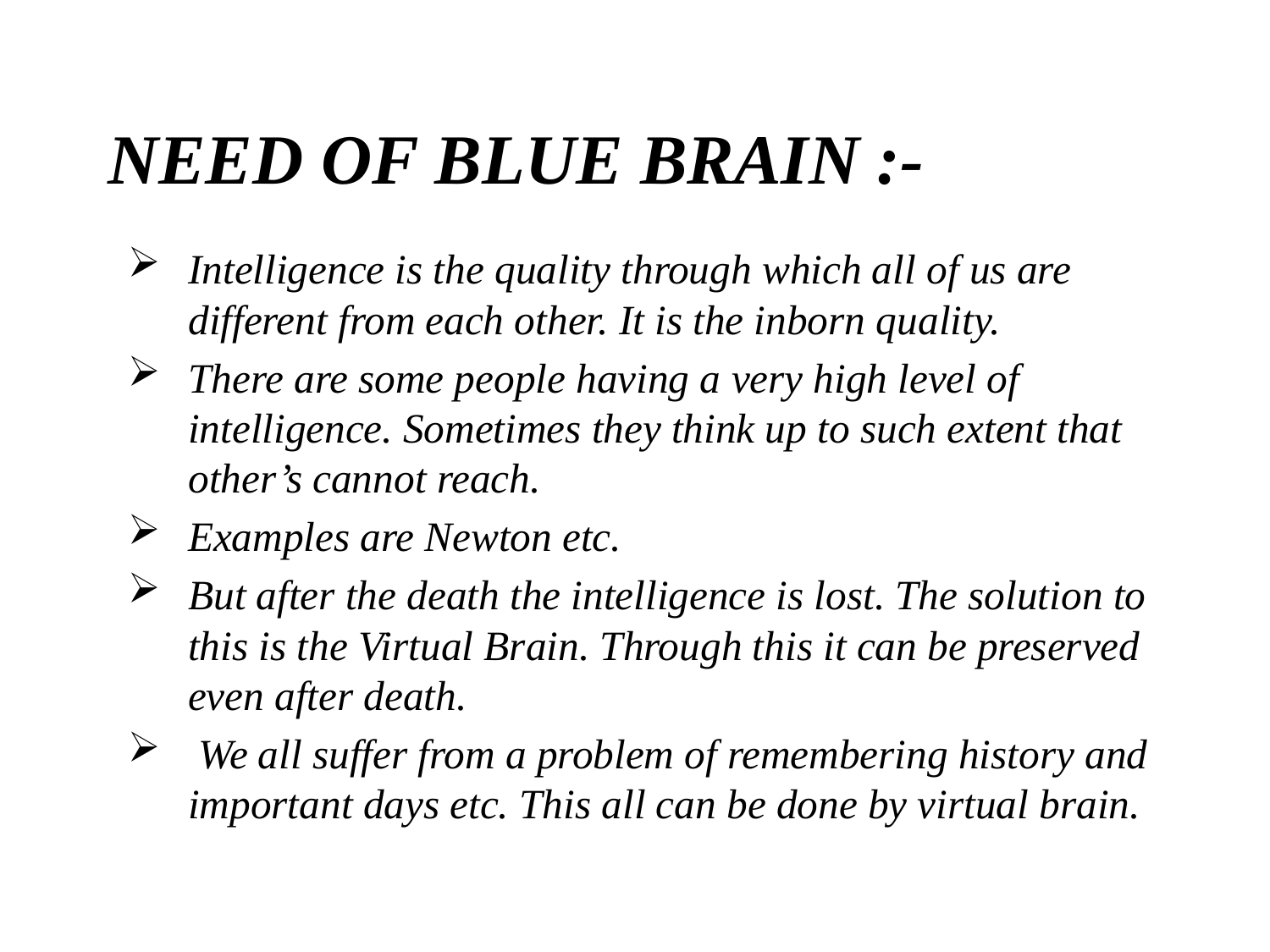

# NEED OF BLUE BRAIN :-
Intelligence is the quality through which all of us are different from each other. It is the inborn quality.
There are some people having a very high level of intelligence. Sometimes they think up to such extent that other’s cannot reach.
Examples are Newton etc.
But after the death the intelligence is lost. The solution to this is the Virtual Brain. Through this it can be preserved even after death.
 We all suffer from a problem of remembering history and important days etc. This all can be done by virtual brain.